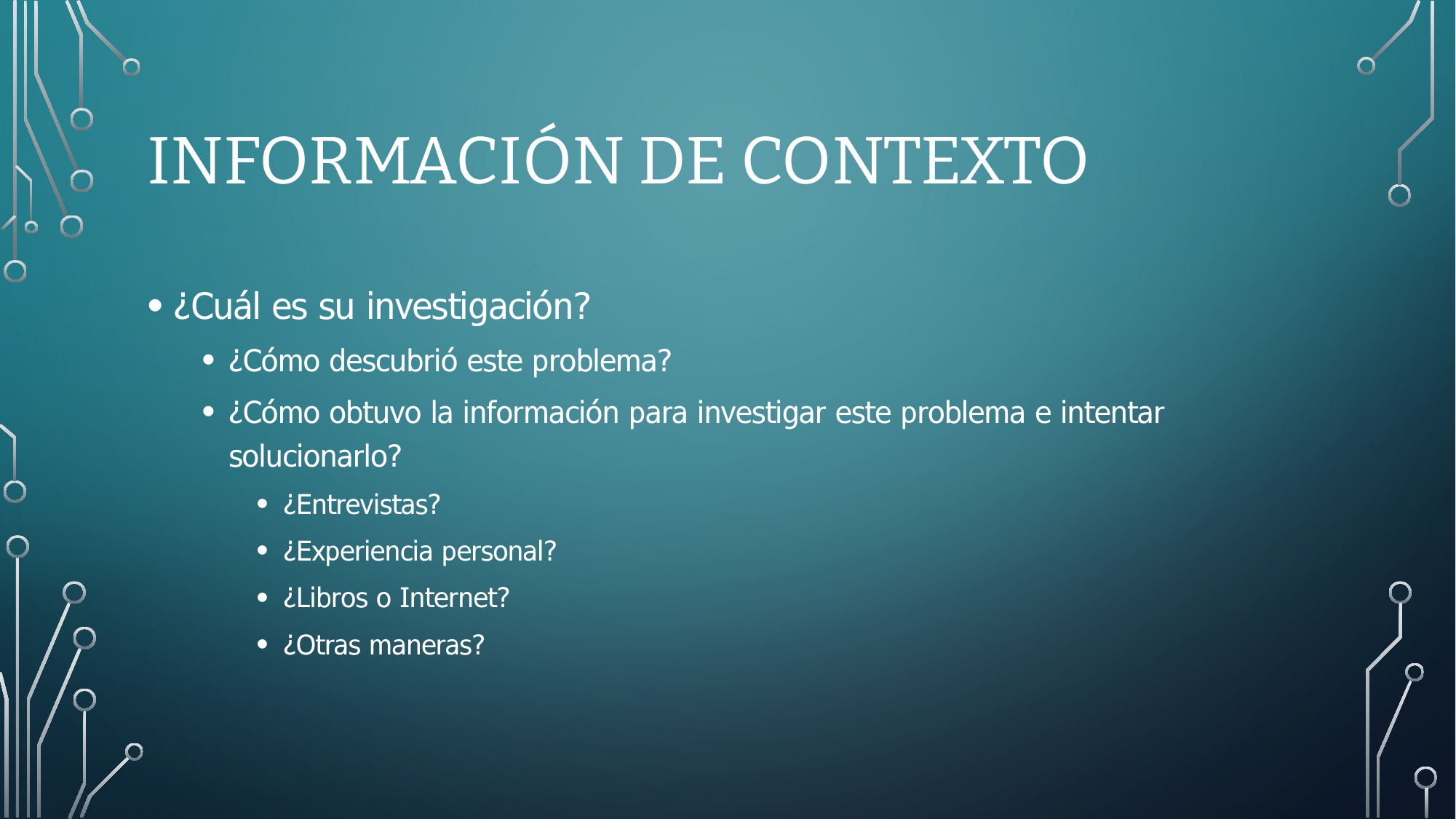

# Información de contexto
¿Cuál es su investigación?
¿Cómo descubrió este problema?
¿Cómo obtuvo la información para investigar este problema e intentar solucionarlo?
¿Entrevistas?
¿Experiencia personal?
¿Libros o Internet?
¿Otras maneras?